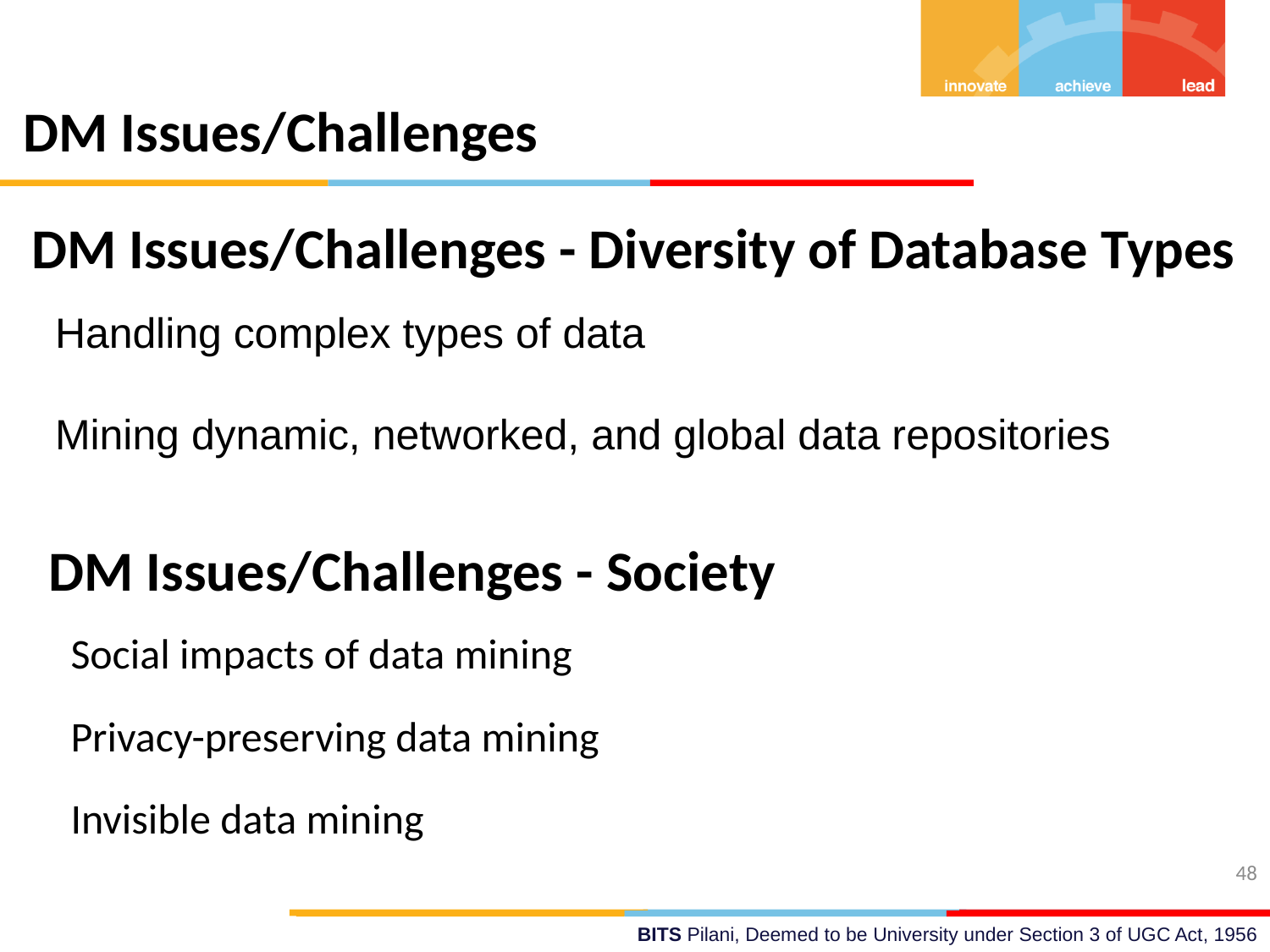

DM Issues/Challenges
DM Issues/Challenges - Diversity of Database Types
Handling complex types of data

Mining dynamic, networked, and global data repositories
DM Issues/Challenges - Society
Social impacts of data mining
Privacy-preserving data mining
Invisible data mining

48